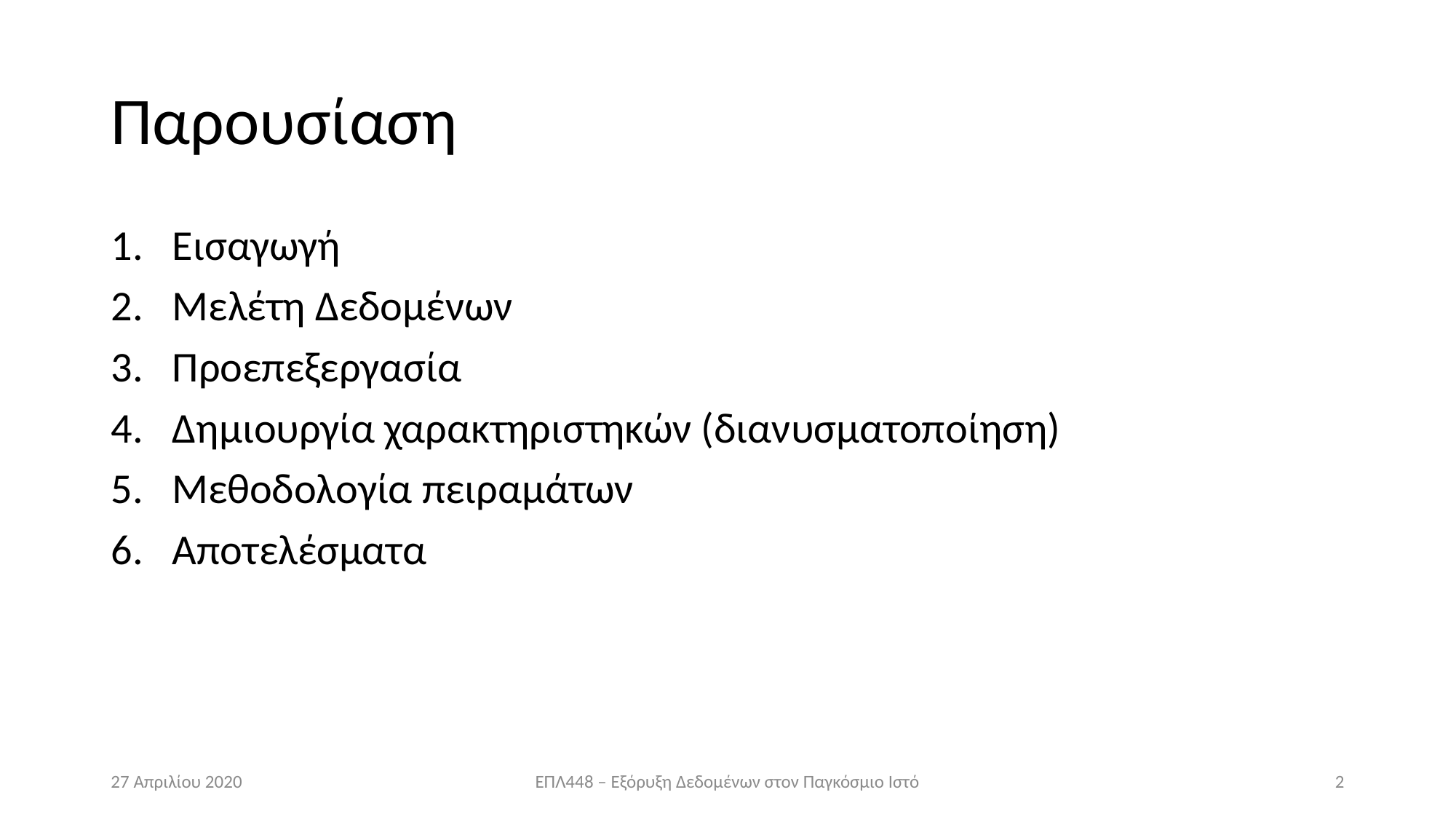

# Παρουσίαση
Εισαγωγή
Μελέτη Δεδομένων
Προεπεξεργασία
Δημιουργία χαρακτηριστηκών (διανυσματοποίηση)
Μεθοδολογία πειραμάτων
Αποτελέσματα
27 Απριλίου 2020
ΕΠΛ448 – Εξόρυξη Δεδομένων στον Παγκόσμιο Ιστό
2